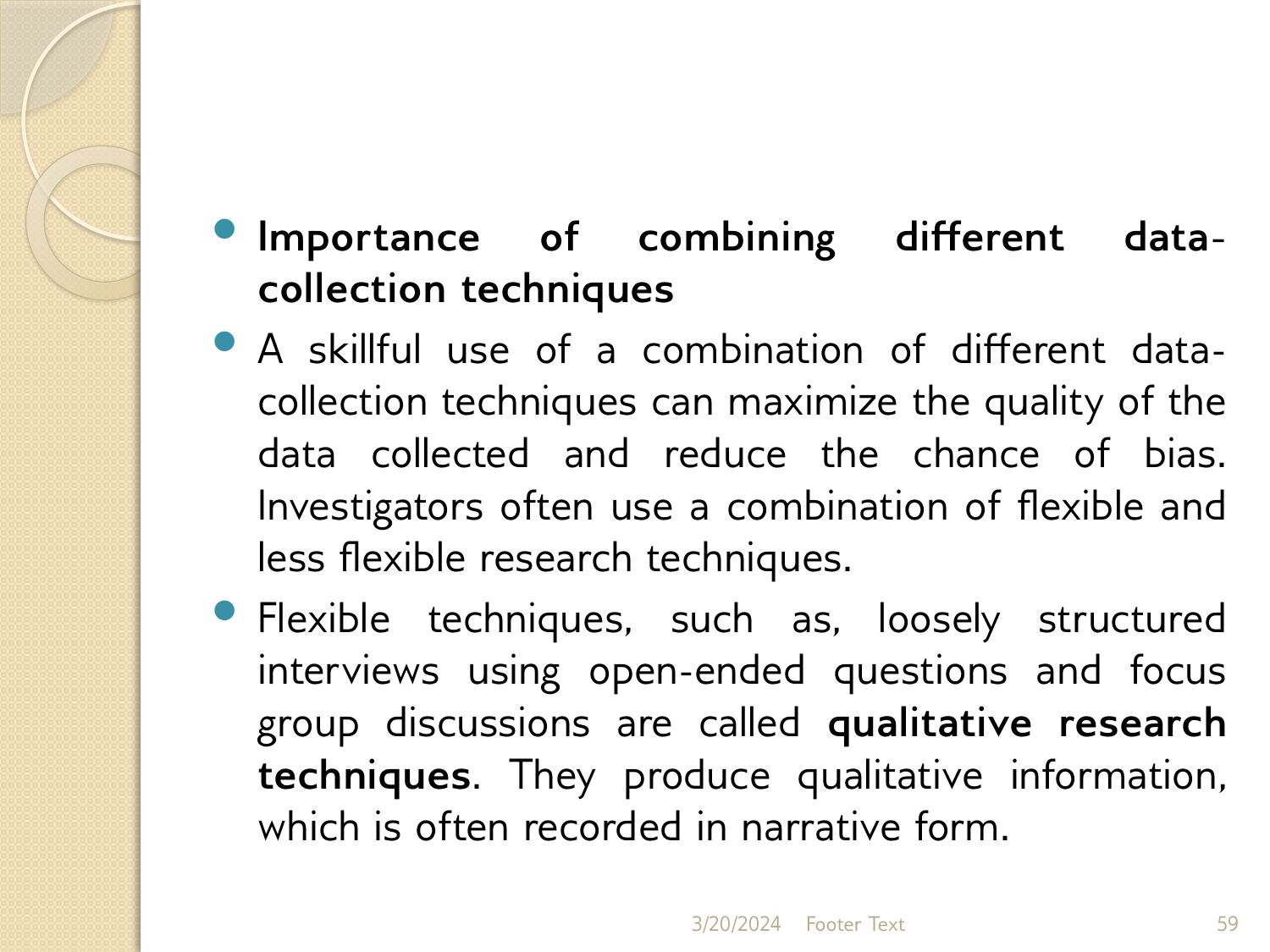

#
Importance of combining different data-collection techniques
A skillful use of a combination of different data-collection techniques can maximize the quality of the data collected and reduce the chance of bias. Investigators often use a combination of flexible and less flexible research techniques.
Flexible techniques, such as, loosely structured interviews using open-ended questions and focus group discussions are called qualitative research techniques. They produce qualitative information, which is often recorded in narrative form.

3/20/2024
Footer Text
59